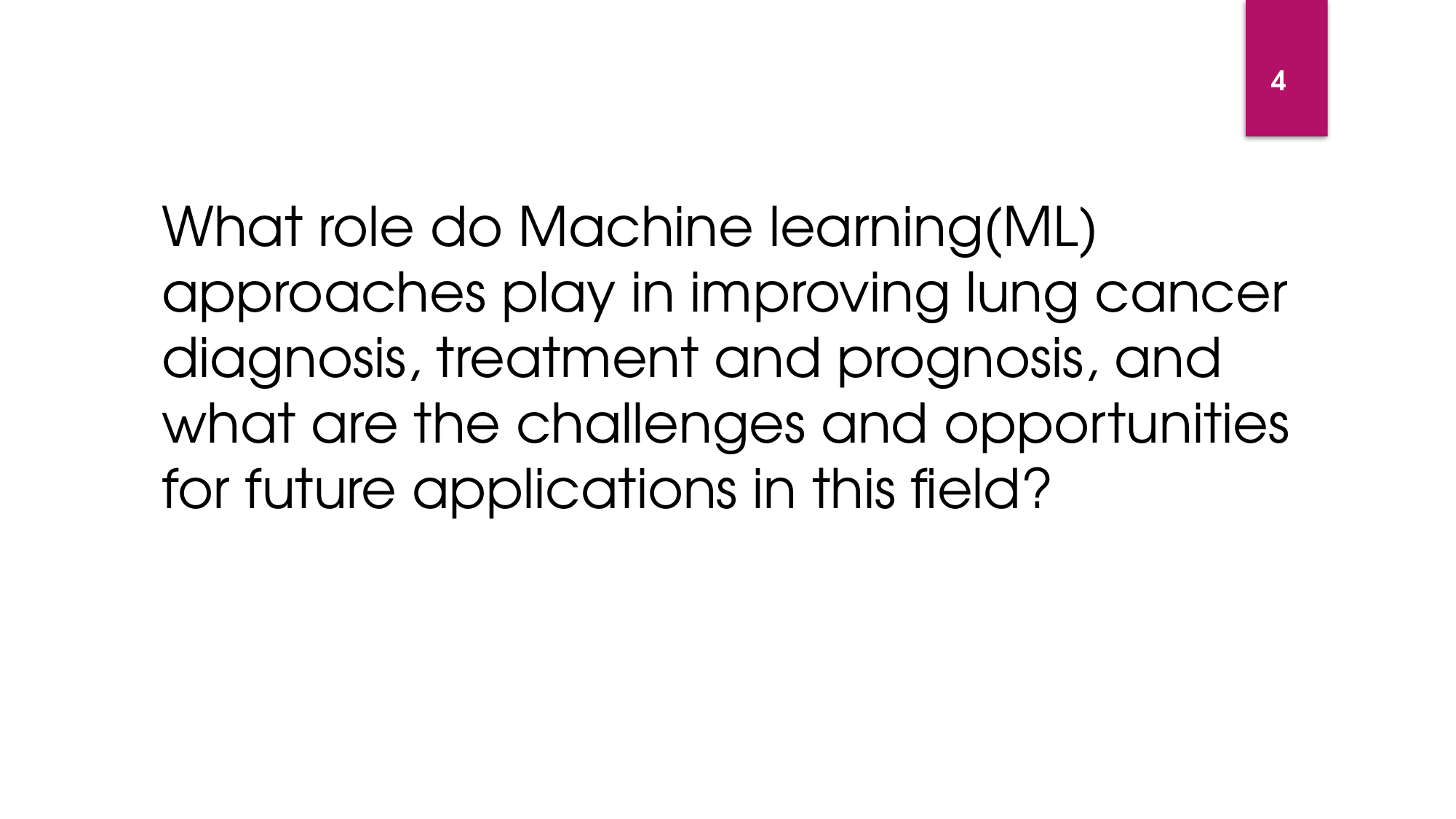

4
What role do Machine learning(ML) approaches play in improving lung cancer diagnosis, treatment and prognosis, and what are the challenges and opportunities for future applications in this field?